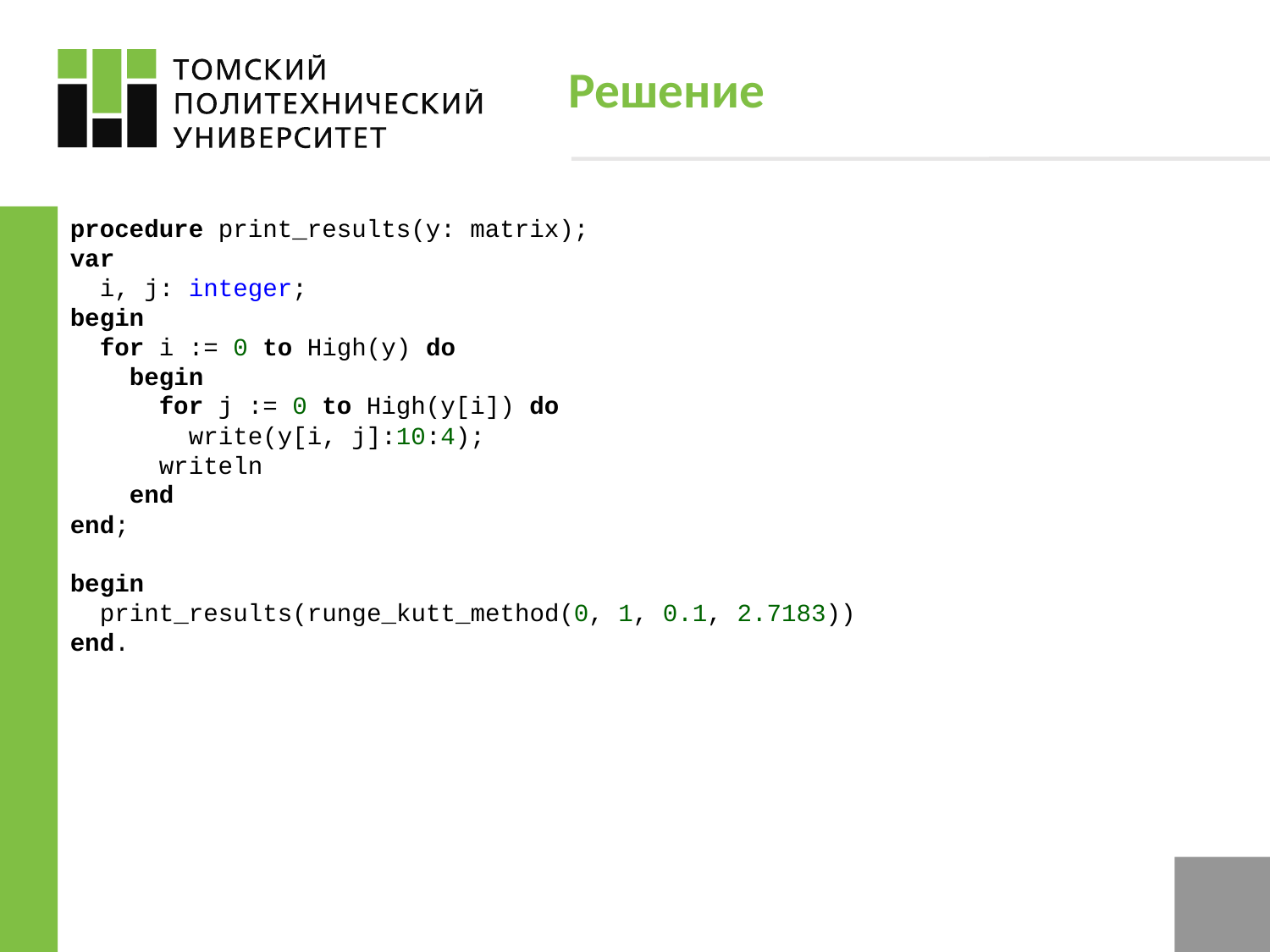

# Решение

procedure print_results(y: matrix);
var
  i, j: integer;
begin
  for i := 0 to High(y) do
    begin
      for j := 0 to High(y[i]) do
        write(y[i, j]:10:4);
      writeln
    end
end;

begin
  print_results(runge_kutt_method(0, 1, 0.1, 2.7183))
end.

8